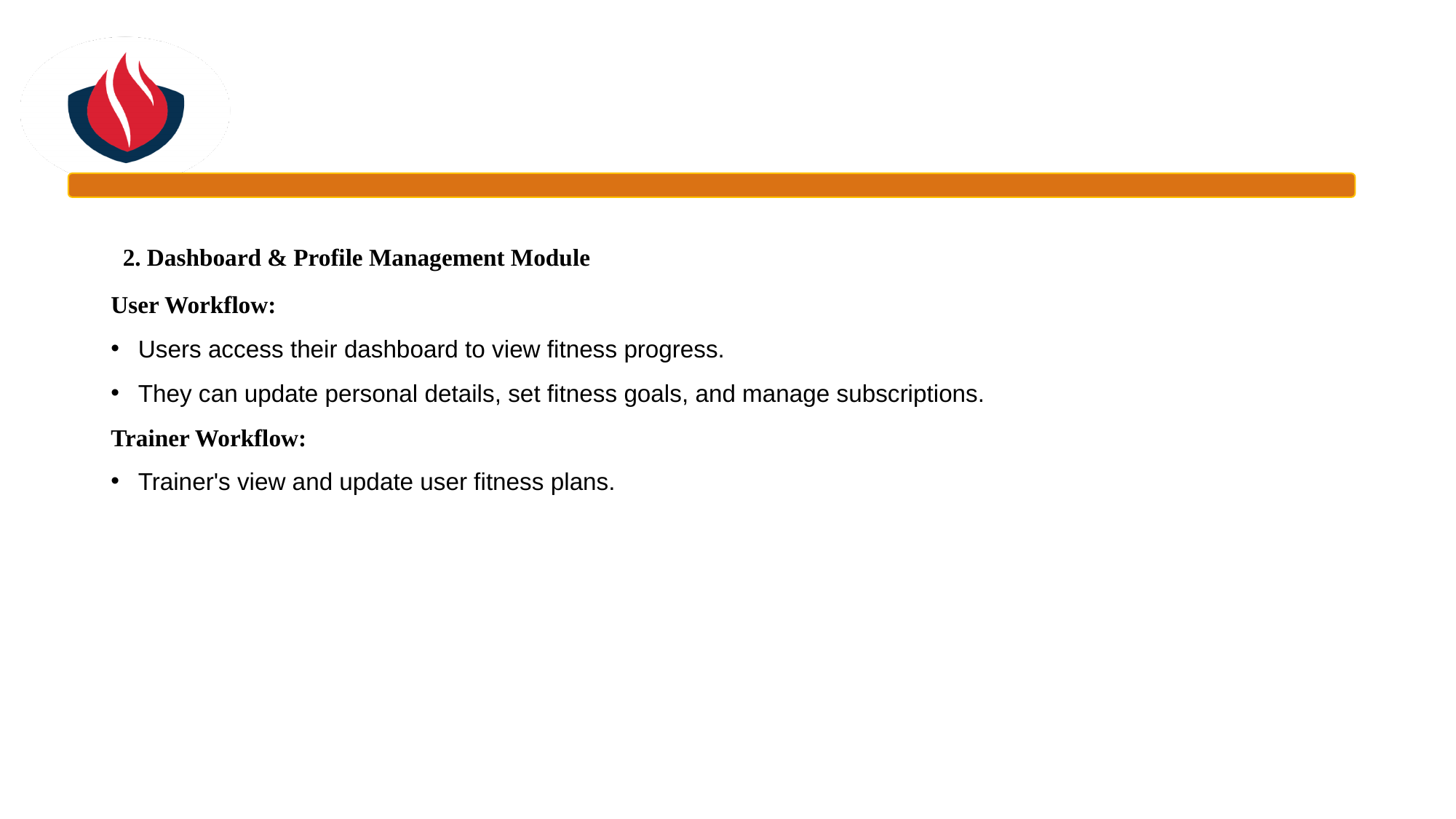

#
 2. Dashboard & Profile Management Module
User Workflow:
Users access their dashboard to view fitness progress.
They can update personal details, set fitness goals, and manage subscriptions.
Trainer Workflow:
Trainer's view and update user fitness plans.